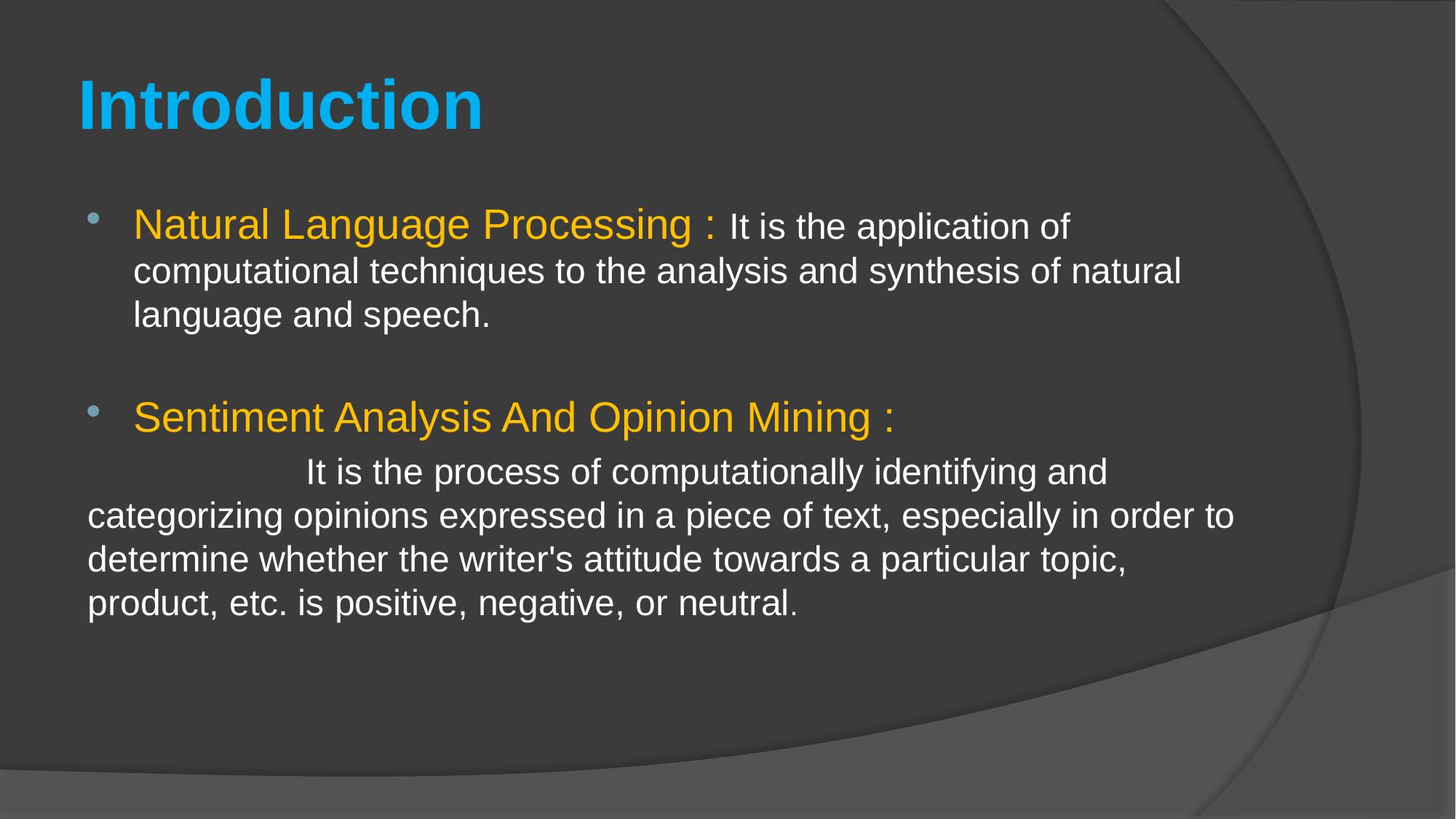

# Introduction
Natural Language Processing : It is the application of computational techniques to the analysis and synthesis of natural language and speech.

Sentiment Analysis And Opinion Mining :
		It is the process of computationally identifying and categorizing opinions expressed in a piece of text, especially in order to determine whether the writer's attitude towards a particular topic, product, etc. is positive, negative, or neutral.